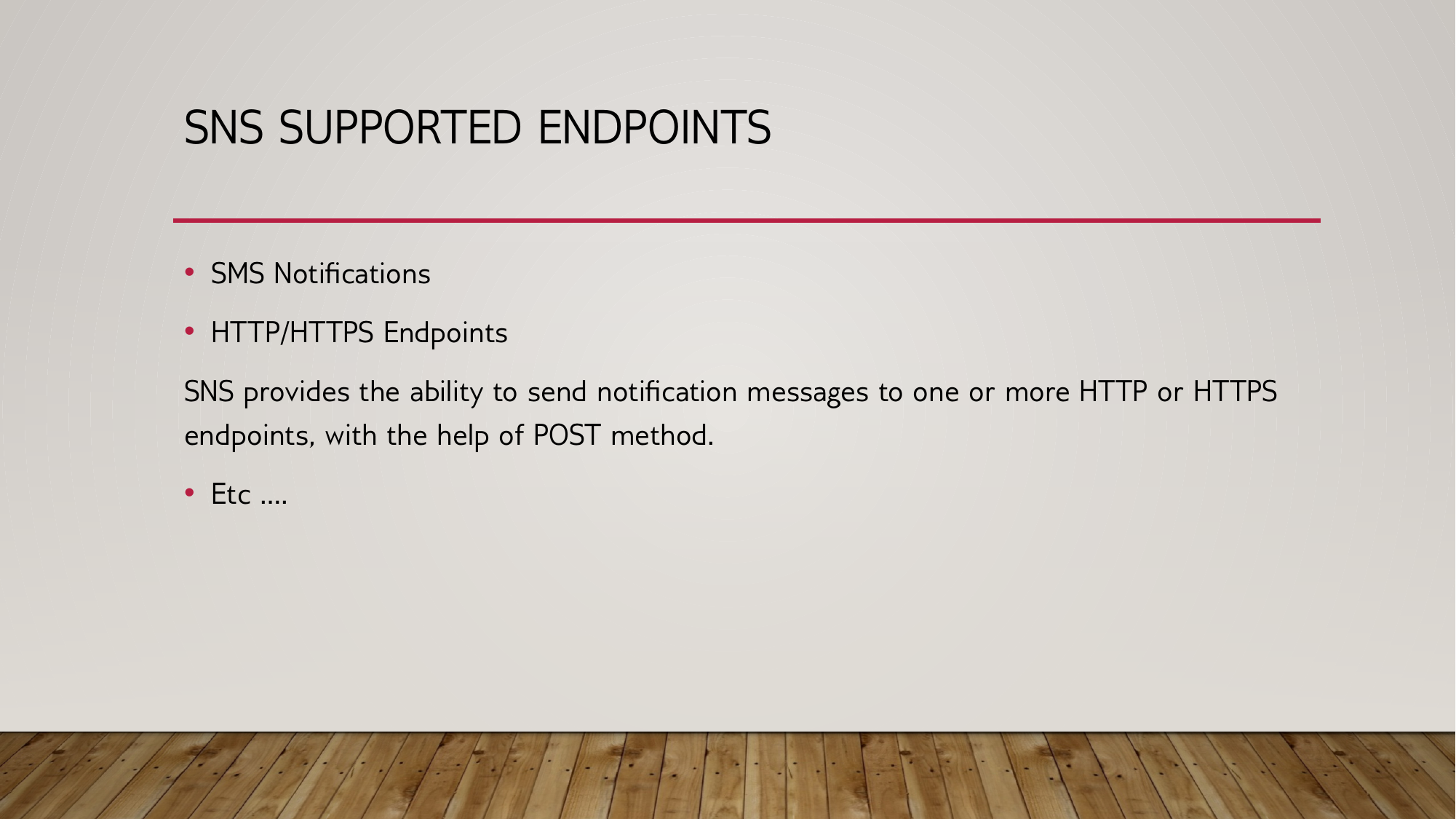

# SNS Supported Endpoints
SMS Notifications
HTTP/HTTPS Endpoints
SNS provides the ability to send notification messages to one or more HTTP or HTTPS endpoints, with the help of POST method.
Etc ….